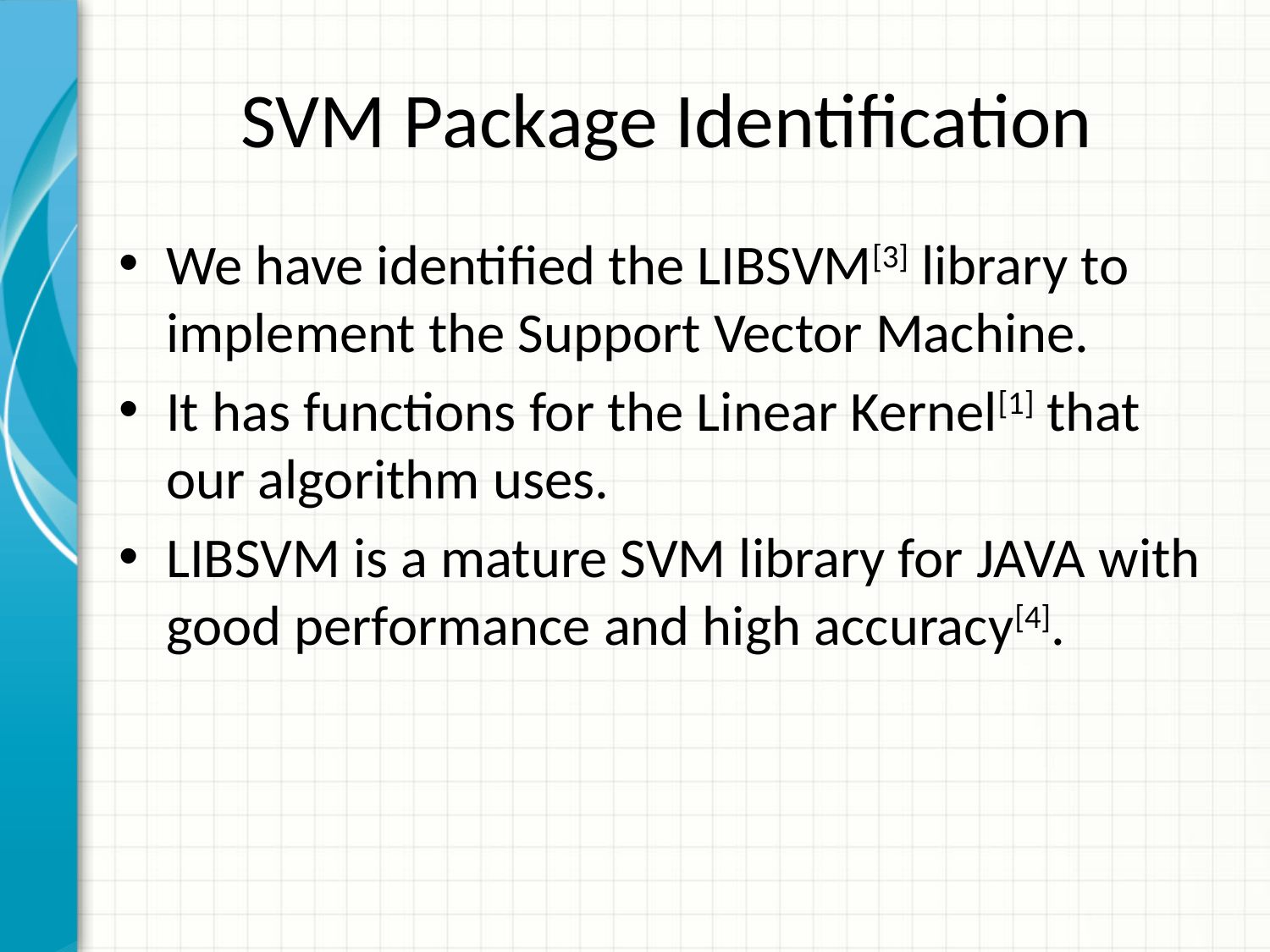

# SVM Package Identification
We have identified the LIBSVM[3] library to implement the Support Vector Machine.
It has functions for the Linear Kernel[1] that our algorithm uses.
LIBSVM is a mature SVM library for JAVA with good performance and high accuracy[4].